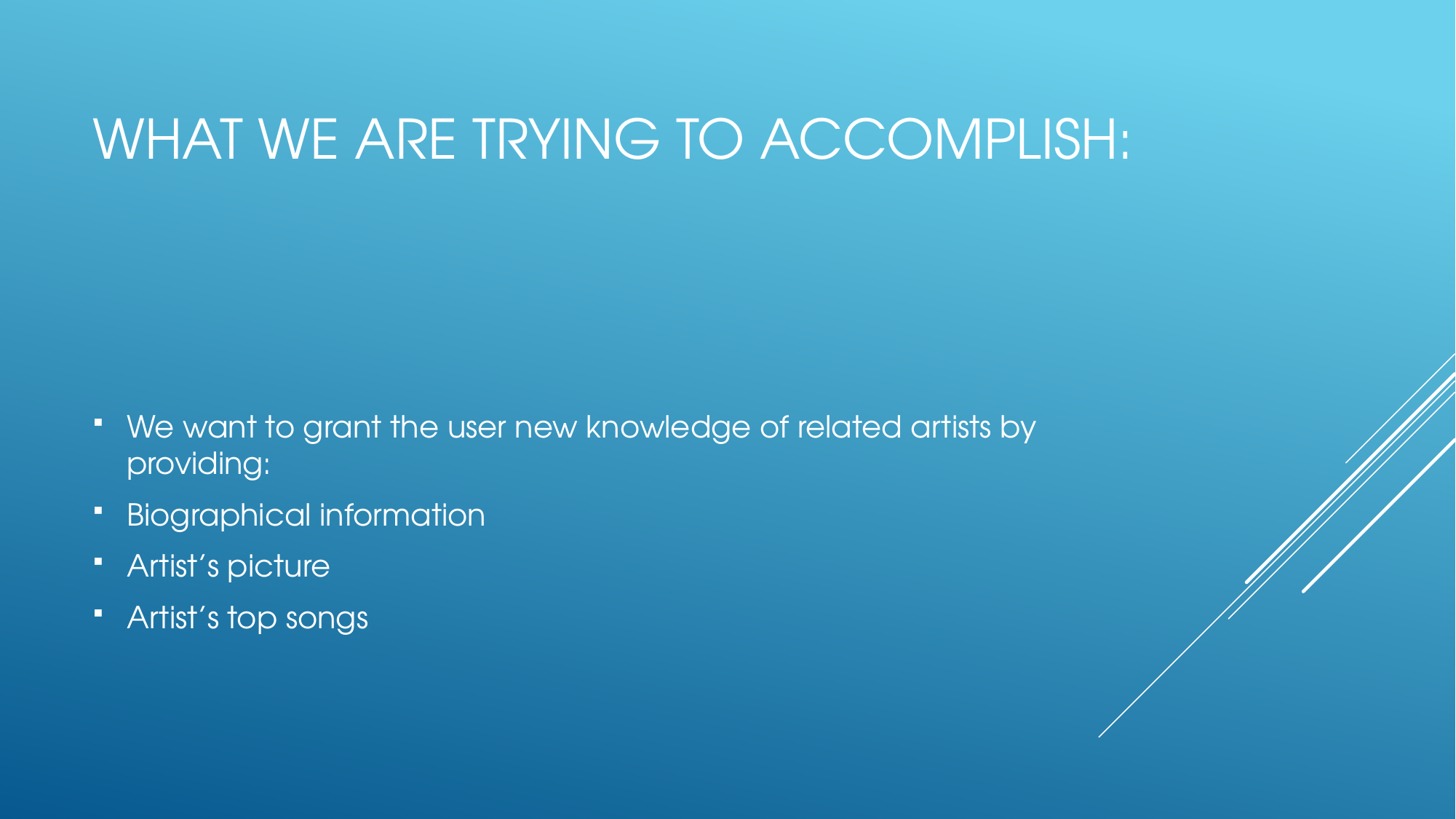

# What we are trying to accomplish:
We want to grant the user new knowledge of related artists by providing:
Biographical information
Artist’s picture
Artist’s top songs